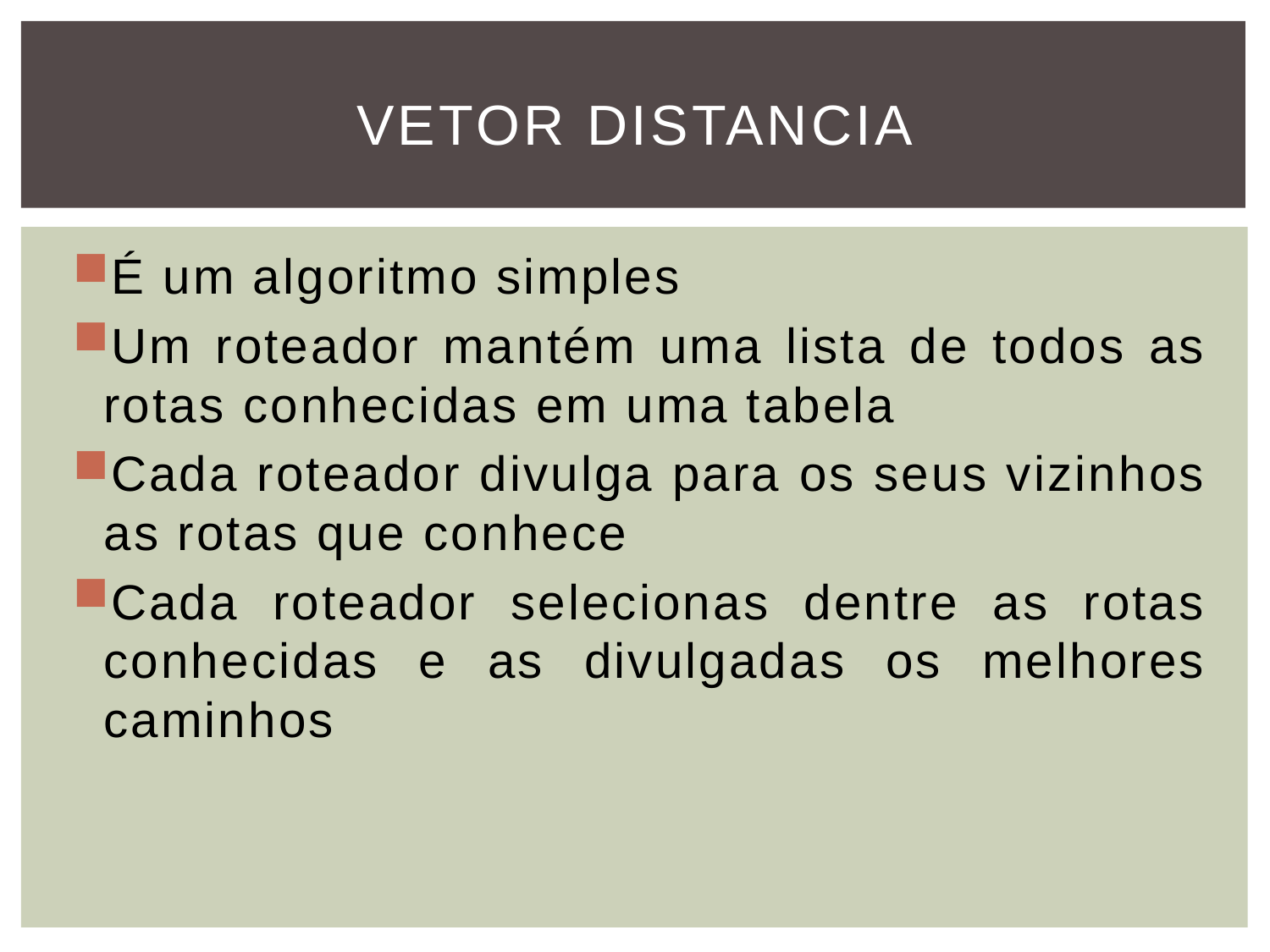

# VETOR DISTANCIA
É um algoritmo simples
Um roteador mantém uma lista de todos as rotas conhecidas em uma tabela
Cada roteador divulga para os seus vizinhos as rotas que conhece
Cada roteador selecionas dentre as rotas conhecidas e as divulgadas os melhores caminhos